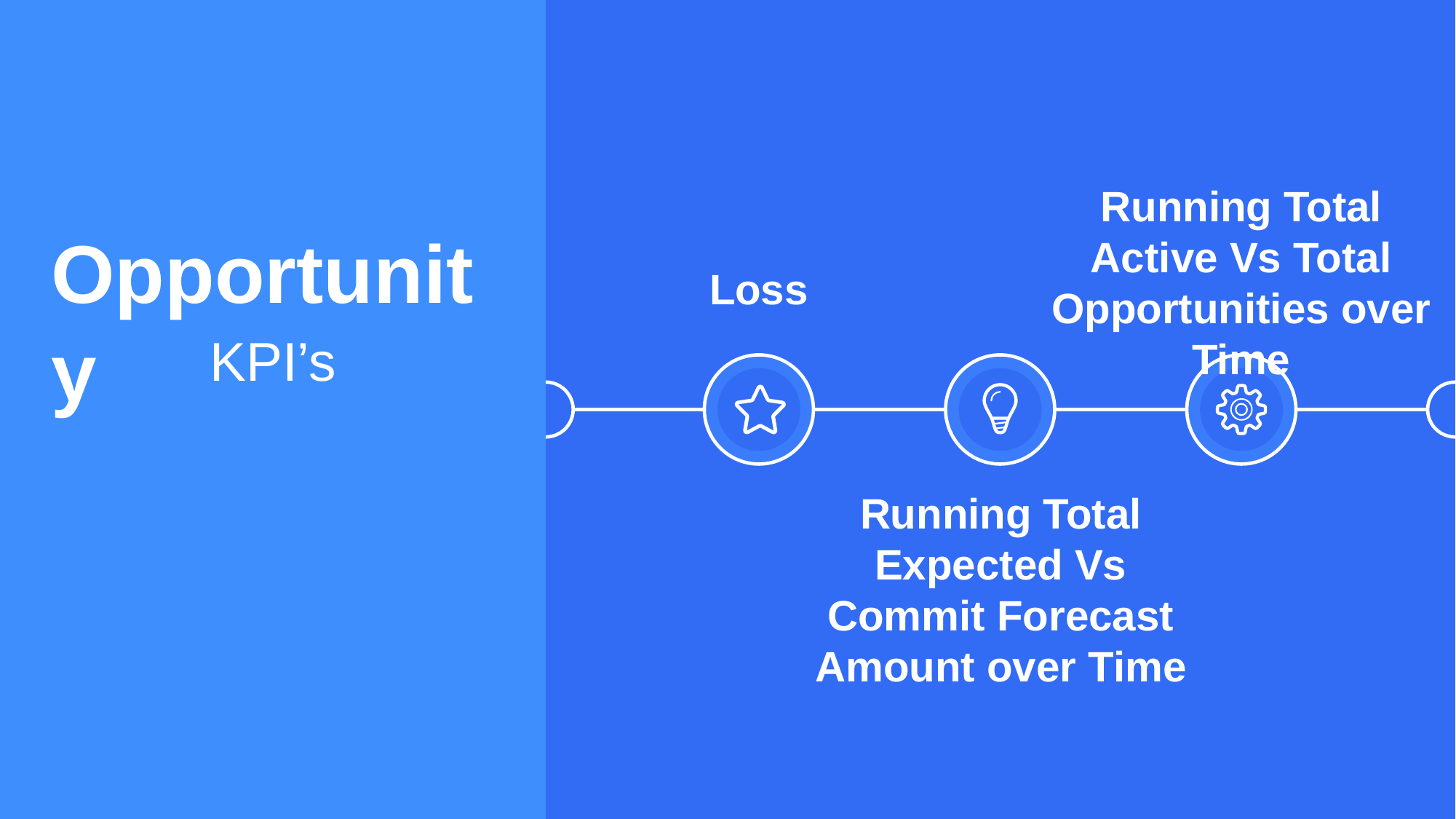

Running Total Active Vs Total Opportunities over Time
Opportunity
Loss
KPI’s

Running Total Expected Vs Commit Forecast Amount over Time